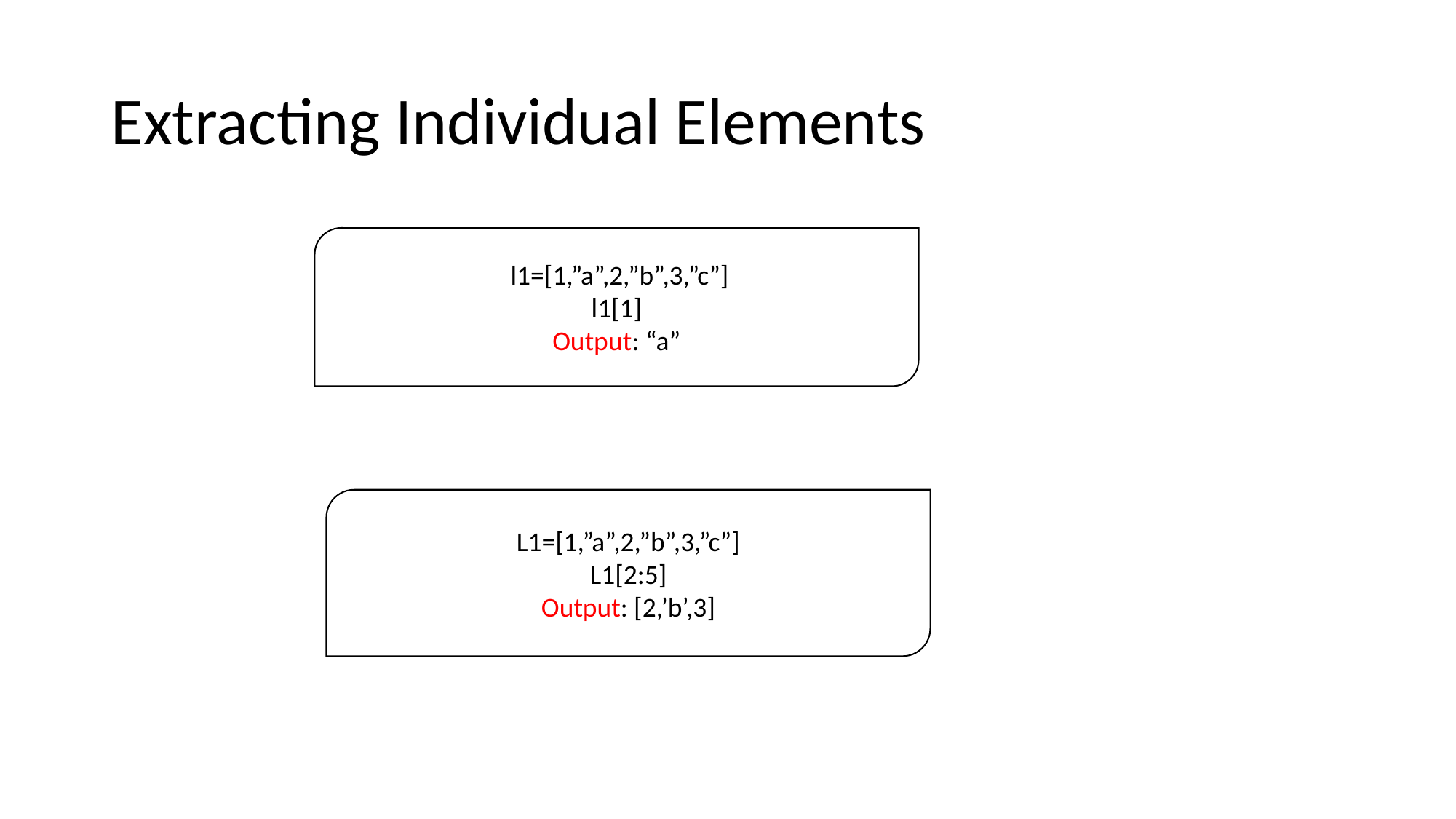

# Extracting Individual Elements
 l1=[1,”a”,2,”b”,3,”c”]
l1[1]
Output: “a”
L1=[1,”a”,2,”b”,3,”c”]
L1[2:5]
Output: [2,’b’,3]